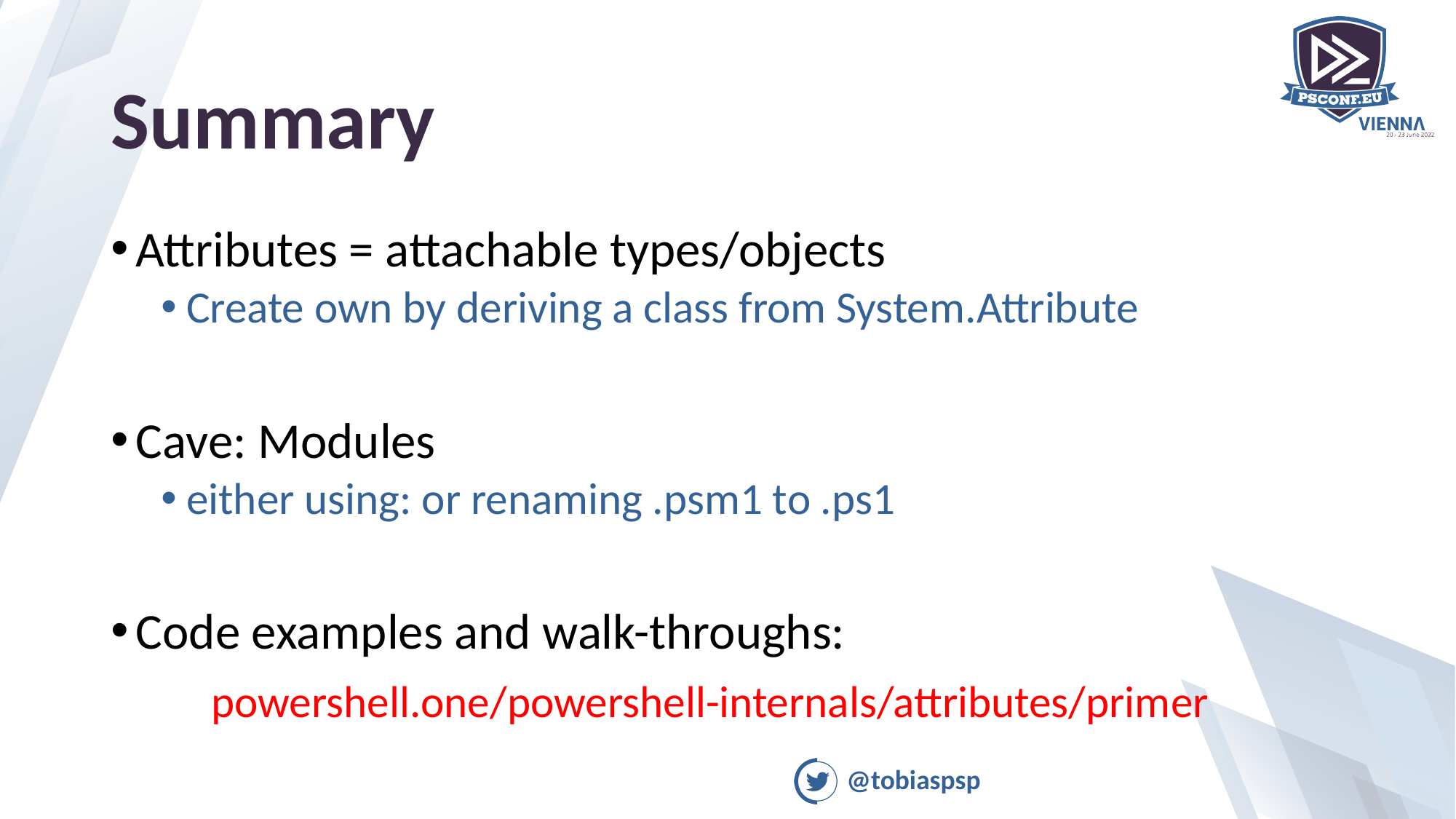

# Summary
Attributes = attachable types/objects
Create own by deriving a class from System.Attribute

Cave: Modules
either using: or renaming .psm1 to .ps1

Code examples and walk-throughs:
	powershell.one/powershell-internals/attributes/primer